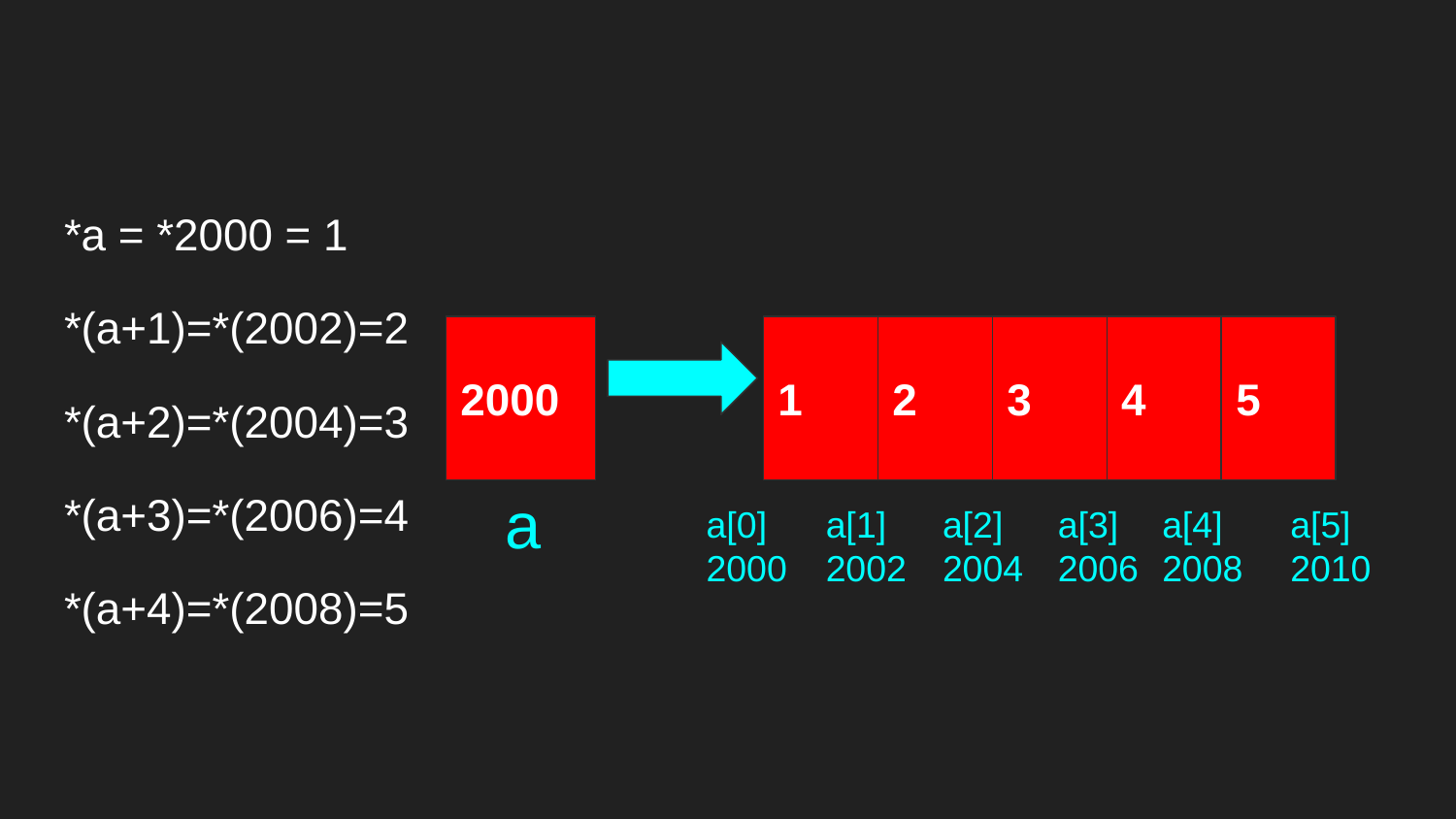

*a = *2000 = 1
*(a+1)=*(2002)=2
*(a+2)=*(2004)=3
*(a+3)=*(2006)=4
*(a+4)=*(2008)=5

2000
1
2
3
4
5

   a
a[0] 2000
a[1]
2002
a[2]
2004
a[3]
2006
a[4]
2008

a[5]
2010